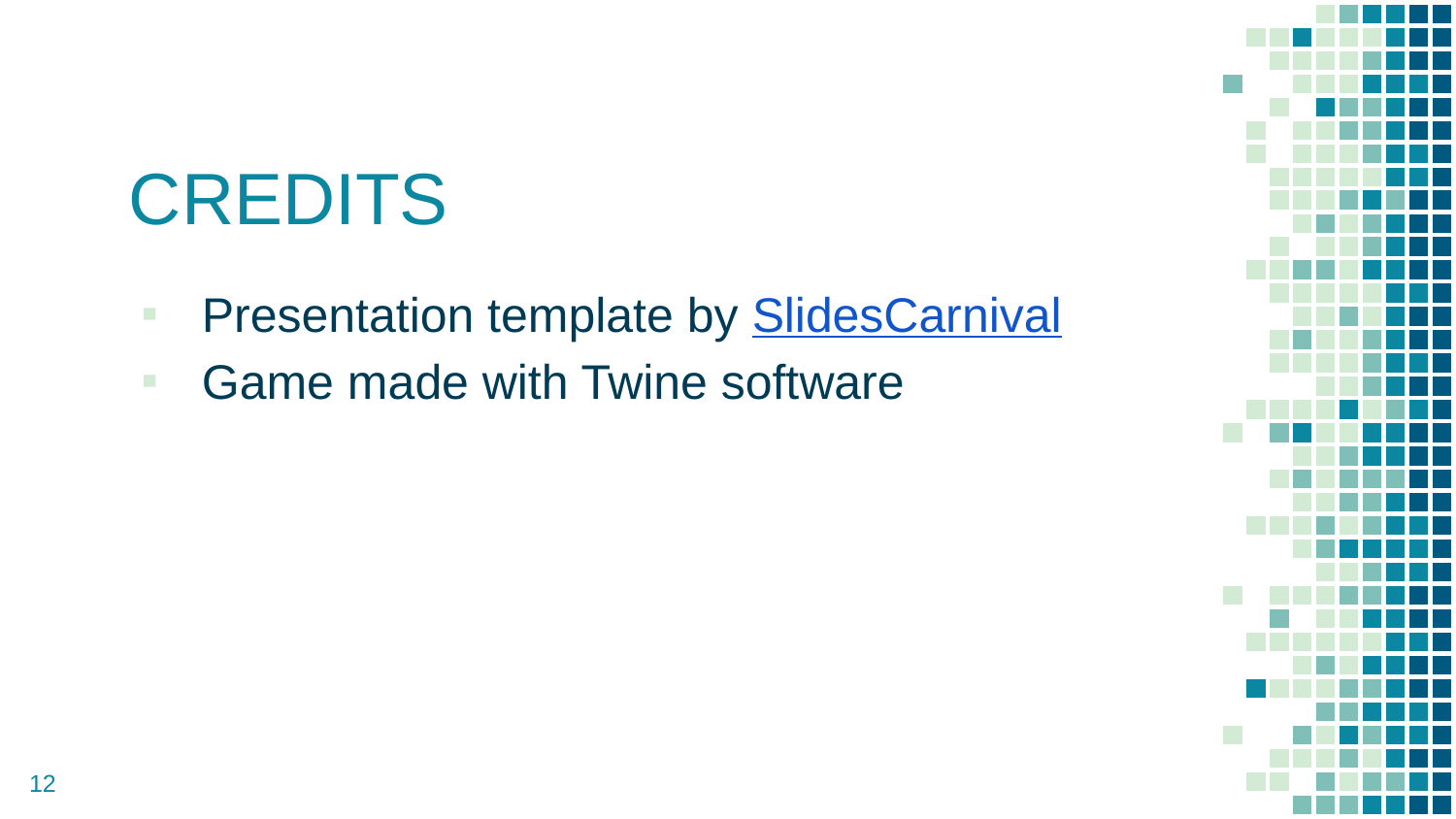

# CREDITS

Presentation template by SlidesCarnival
Game made with Twine software
12